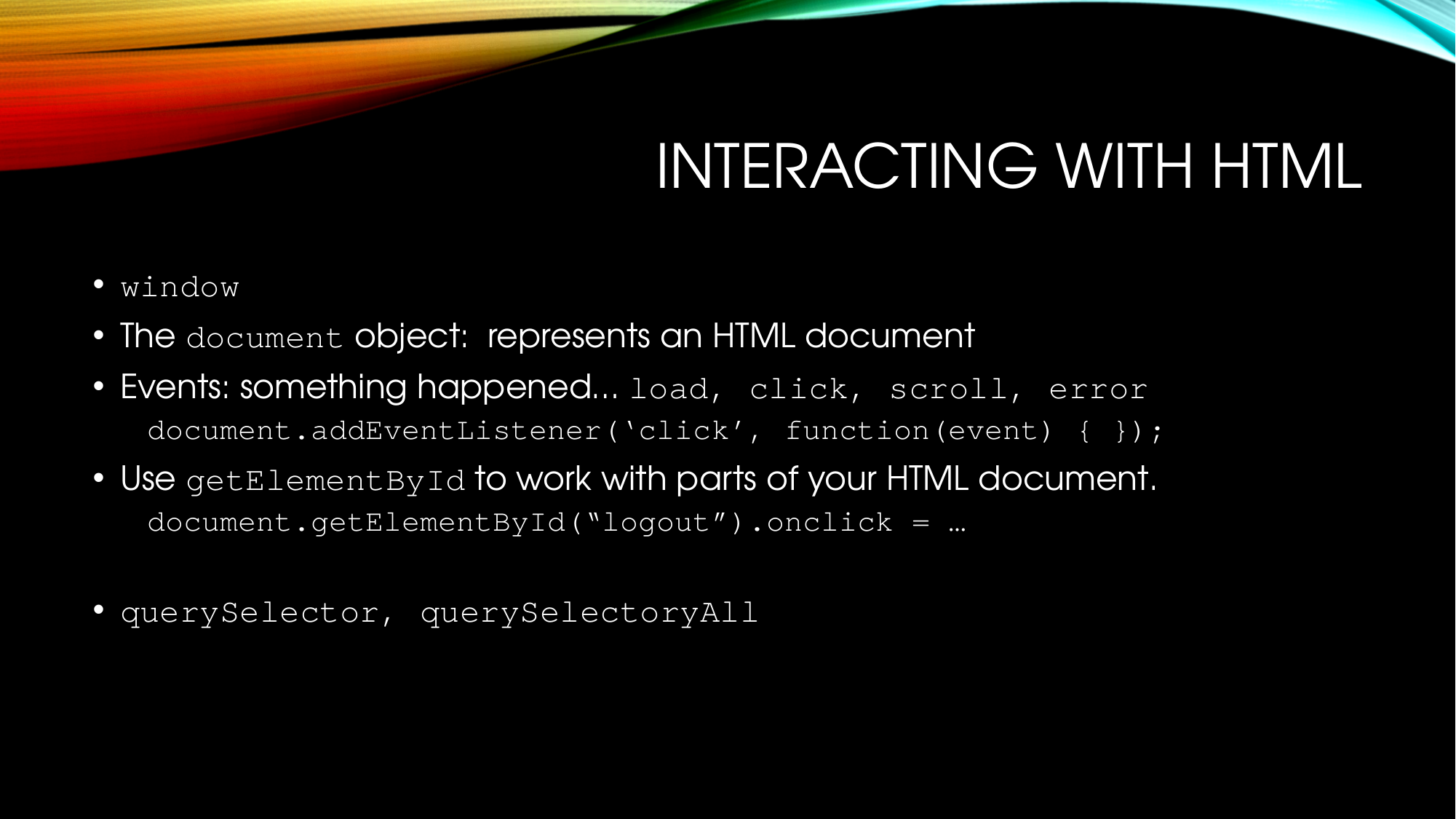

# Interacting with html
window
The document object:  represents an HTML document
Events: something happened… load, click, scroll, error
document.addEventListener(‘click’, function(event) { });
Use getElementById to work with parts of your HTML document.
document.getElementById(“logout”).onclick = …

querySelector, querySelectoryAll